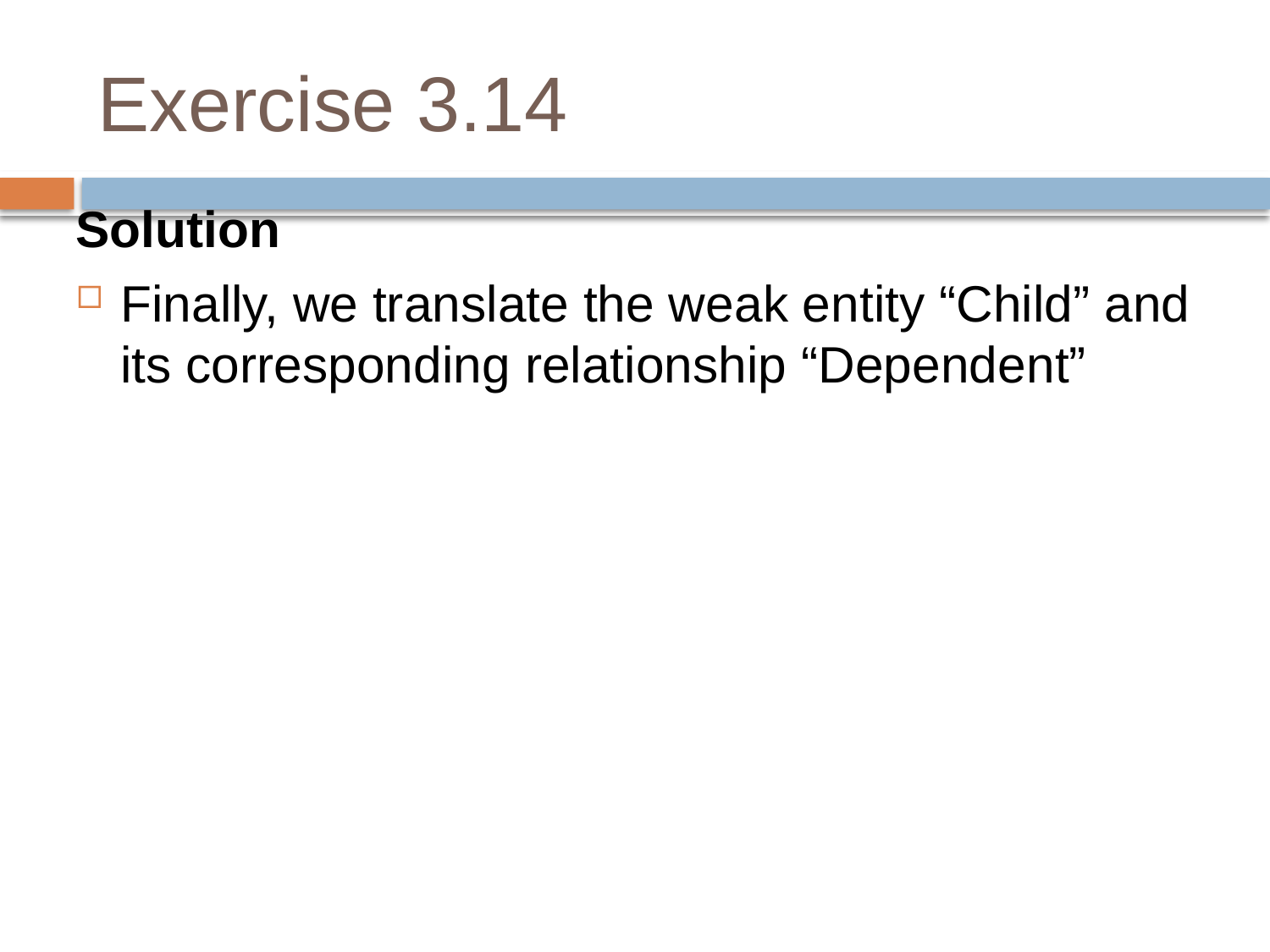

# Exercise 3.14
Solution
Finally, we translate the weak entity “Child” and its corresponding relationship “Dependent”